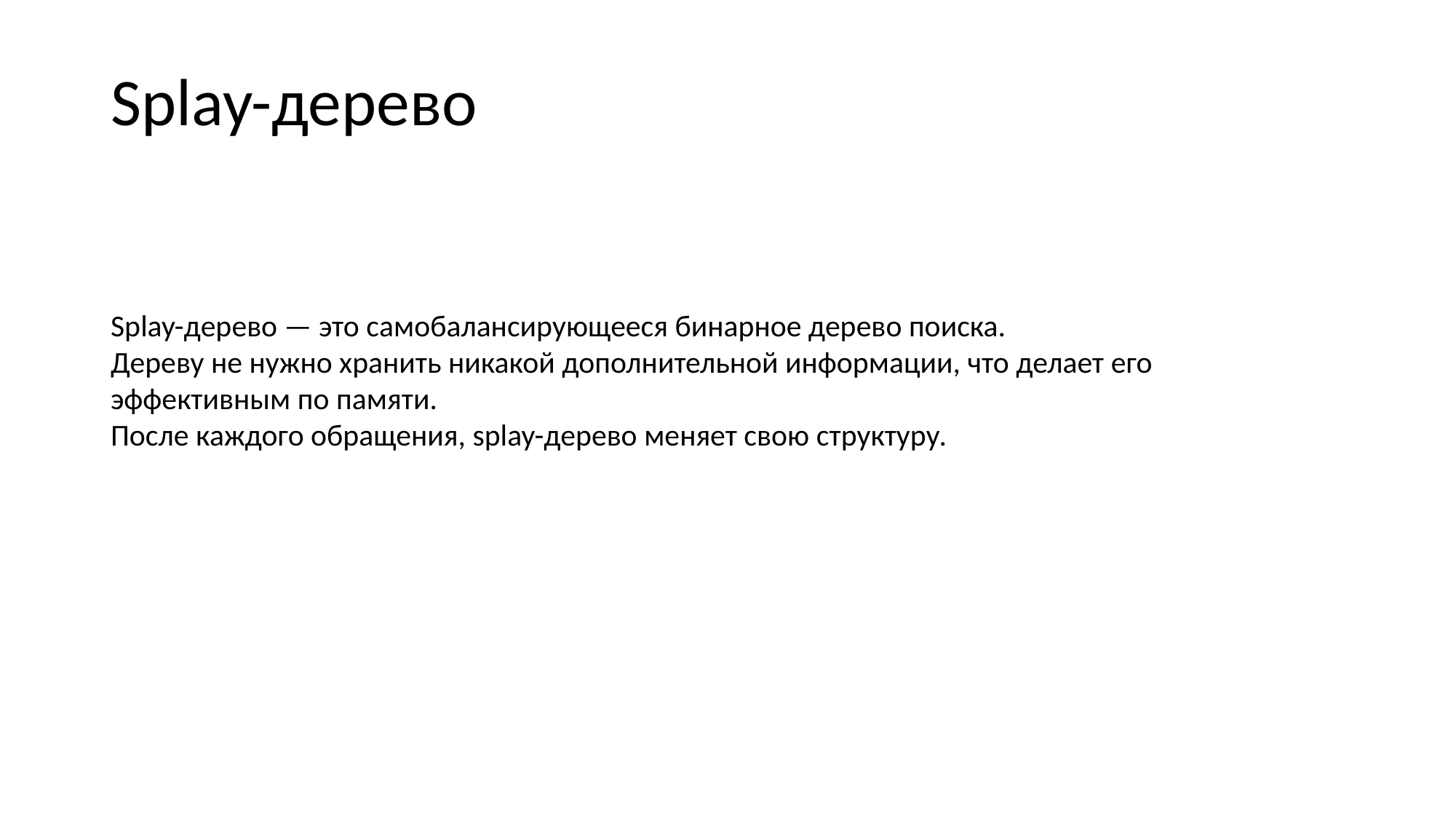

# Splay-дерево
Splay-дерево — это самобалансирующееся бинарное дерево поиска.
Дереву не нужно хранить никакой дополнительной информации, что делает его эффективным по памяти.
После каждого обращения, splay-дерево меняет свою структуру.